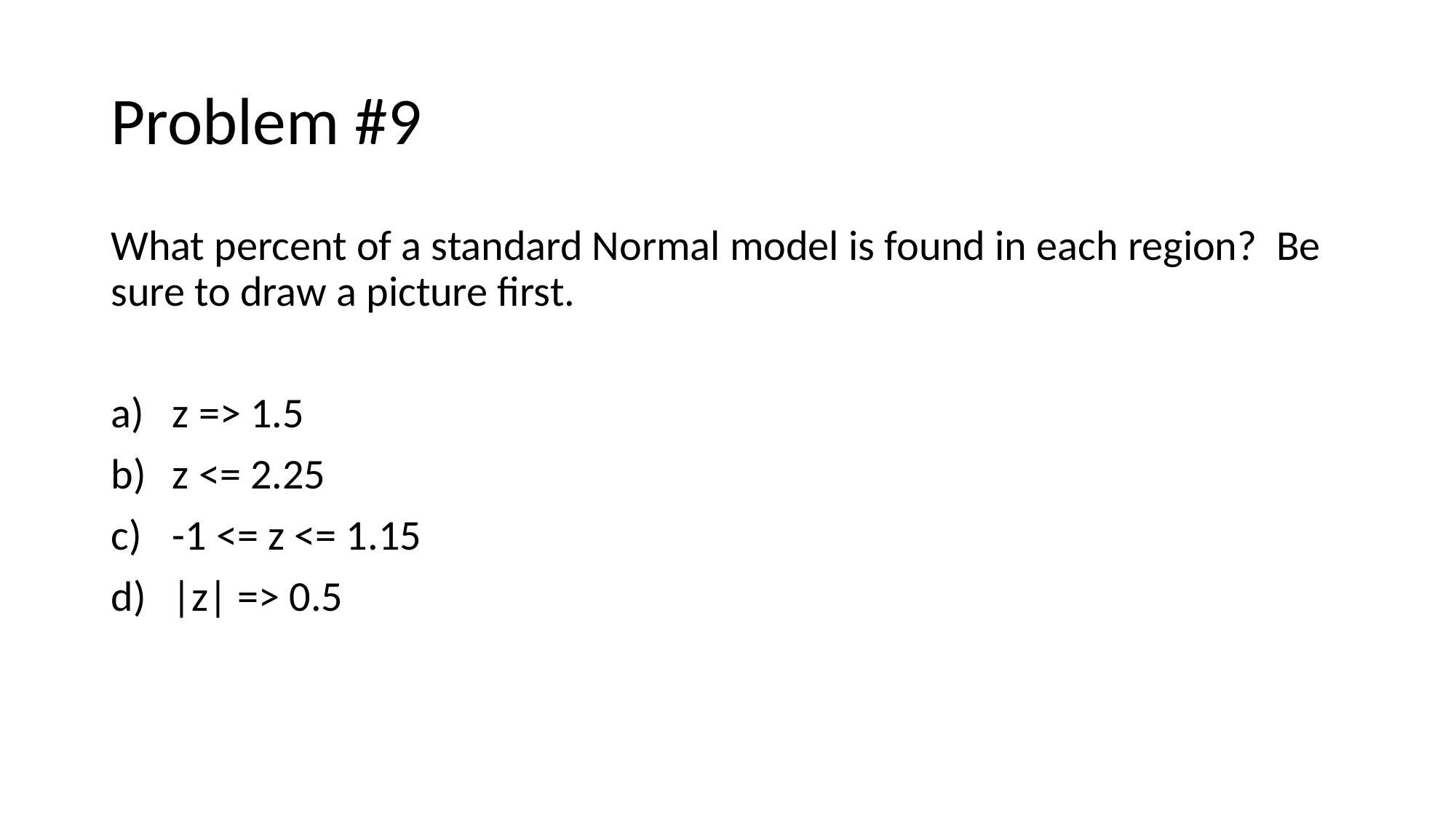

# Problem #9
What percent of a standard Normal model is found in each region?  Be sure to draw a picture first.

z => 1.5
z <= 2.25
-1 <= z <= 1.15
|z| => 0.5